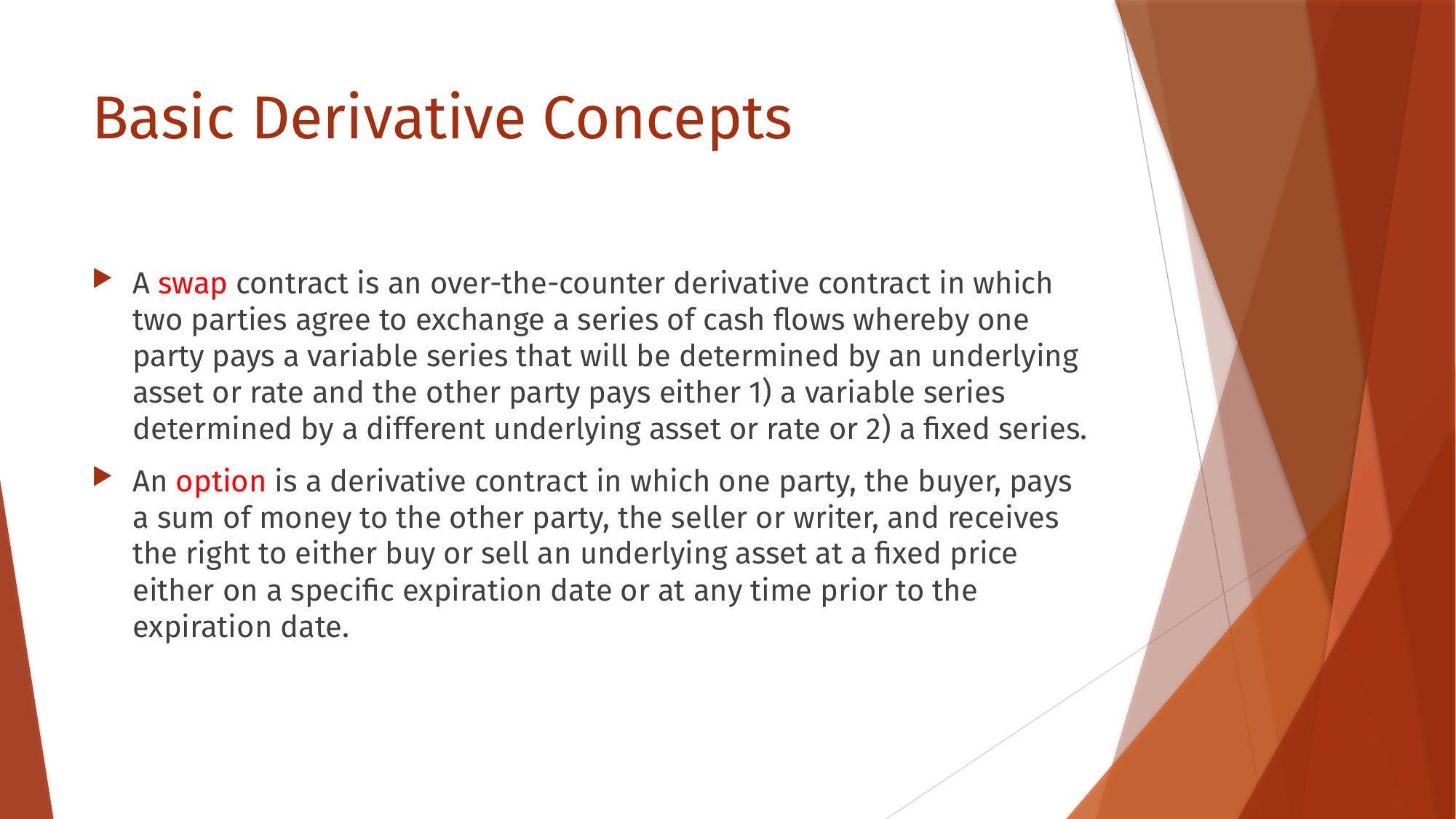

# Basic Derivative Concepts
A swap contract is an over-the-counter derivative contract in which two parties agree to exchange a series of cash flows whereby one party pays a variable series that will be determined by an underlying asset or rate and the other party pays either 1) a variable series determined by a different underlying asset or rate or 2) a fixed series.
An option is a derivative contract in which one party, the buyer, pays a sum of money to the other party, the seller or writer, and receives the right to either buy or sell an underlying asset at a fixed price either on a specific expiration date or at any time prior to the expiration date.